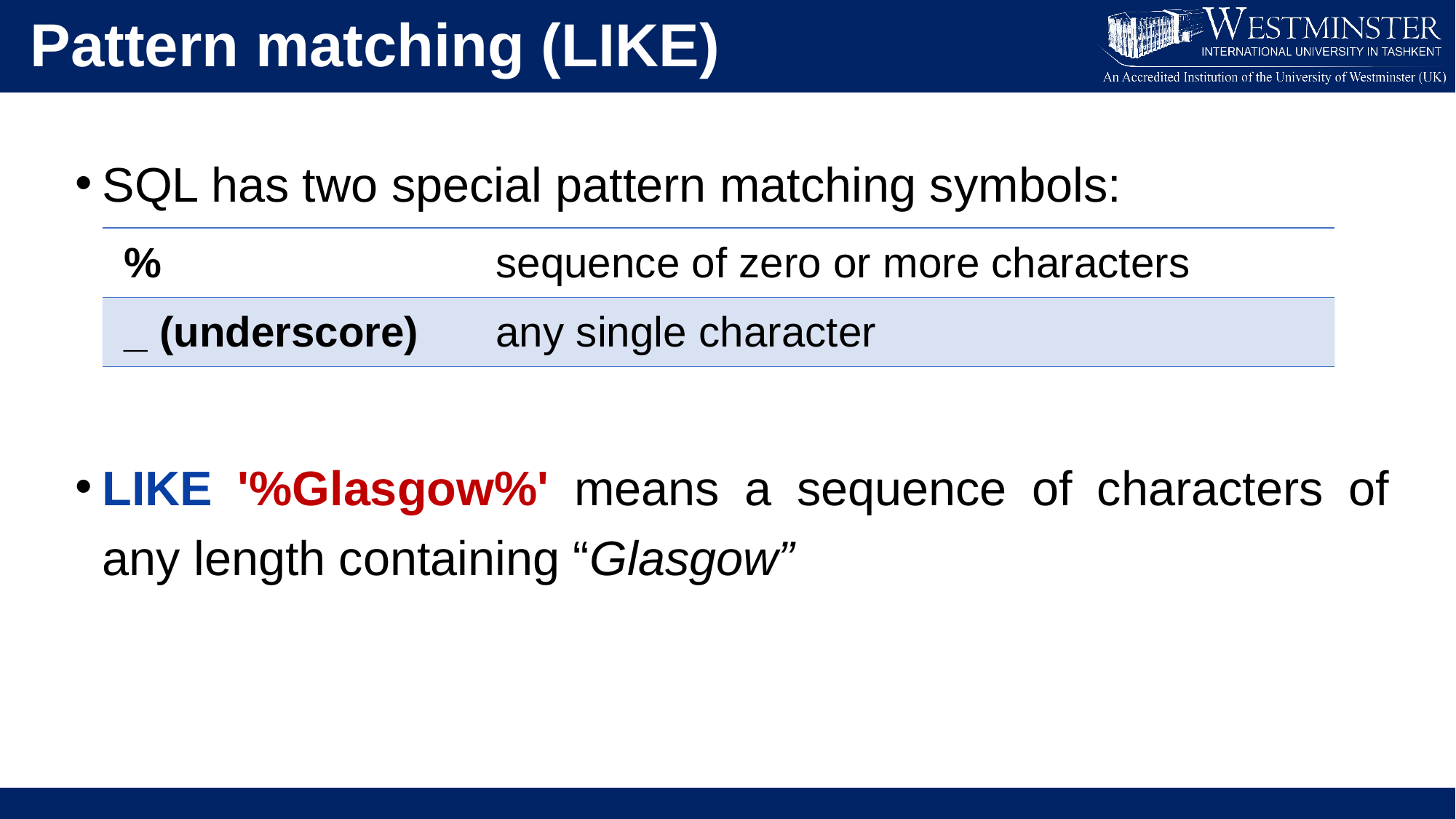

Pattern matching (LIKE)
SQL has two special pattern matching symbols:

LIKE '%Glasgow%' means a sequence of characters of any length containing “Glasgow”
| % | sequence of zero or more characters |
| --- | --- |
| \_ (underscore) | any single character |